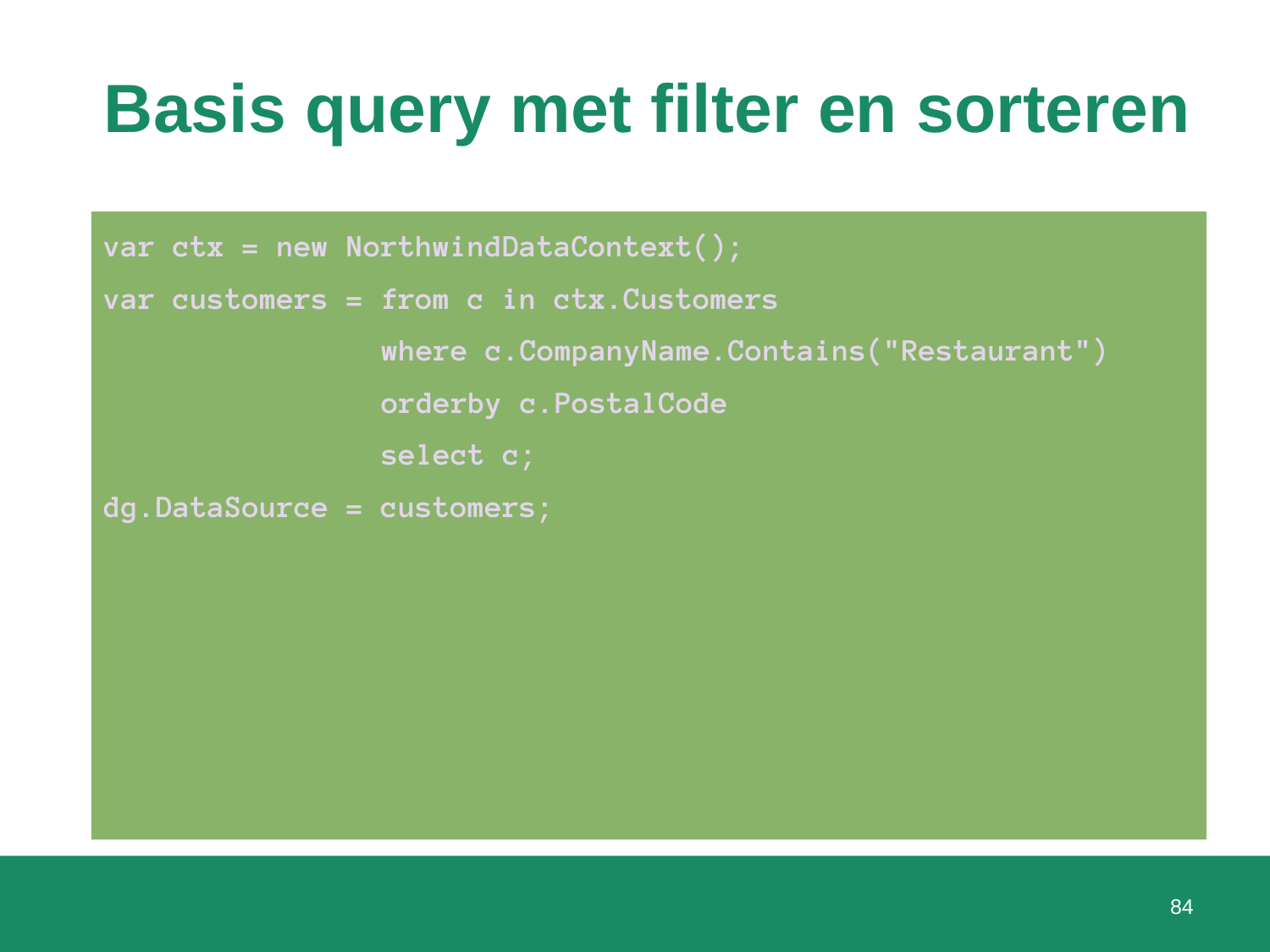

# Basis query met filter en sorteren
var ctx = new NorthwindDataContext();
var customers = from c in ctx.Customers
                where c.CompanyName.Contains("Restaurant")
                orderby c.PostalCode
                select c;
dg.DataSource = customers;

84